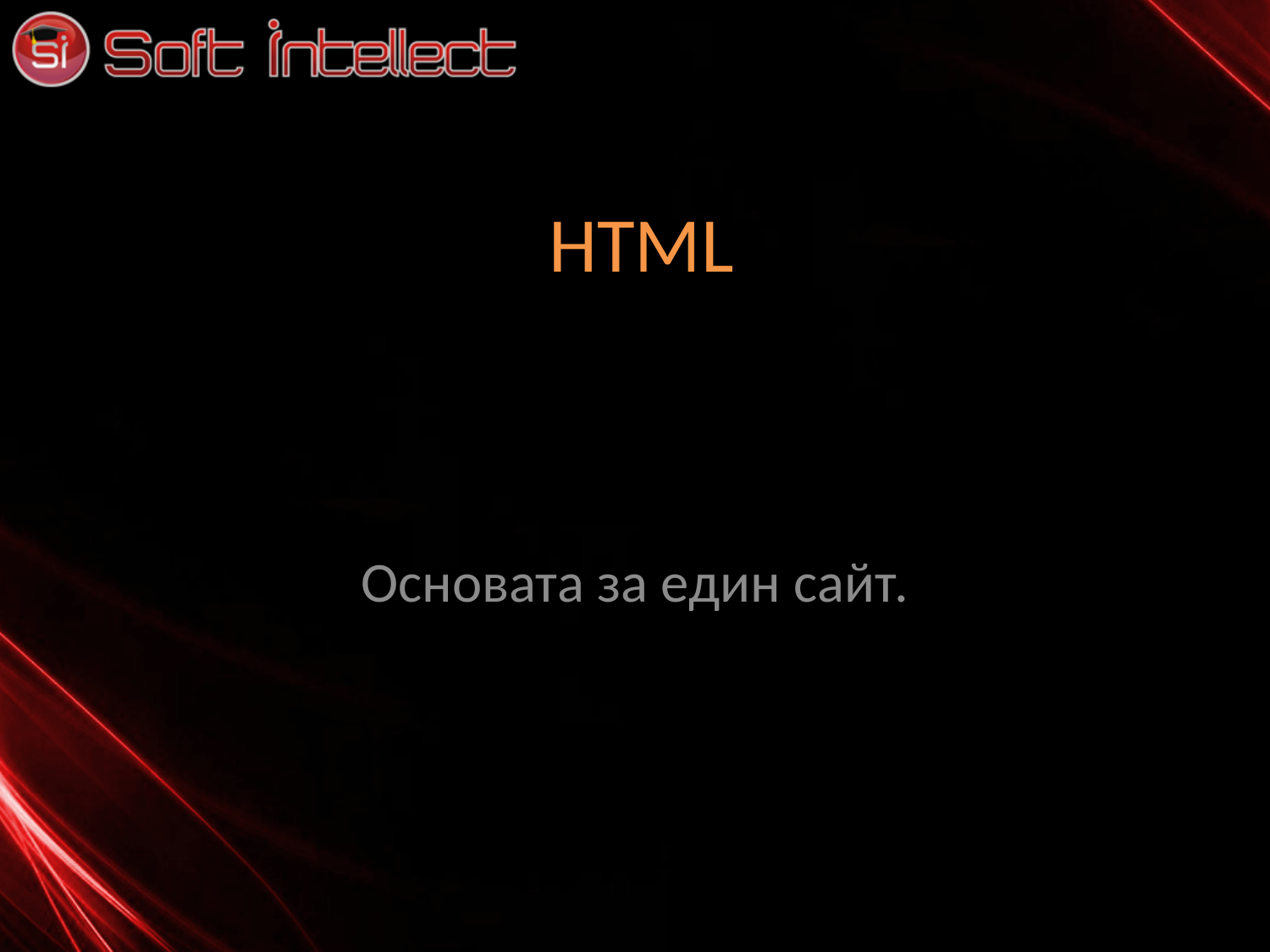

HTML
HyperText Markup Language
Основата за един сайт.